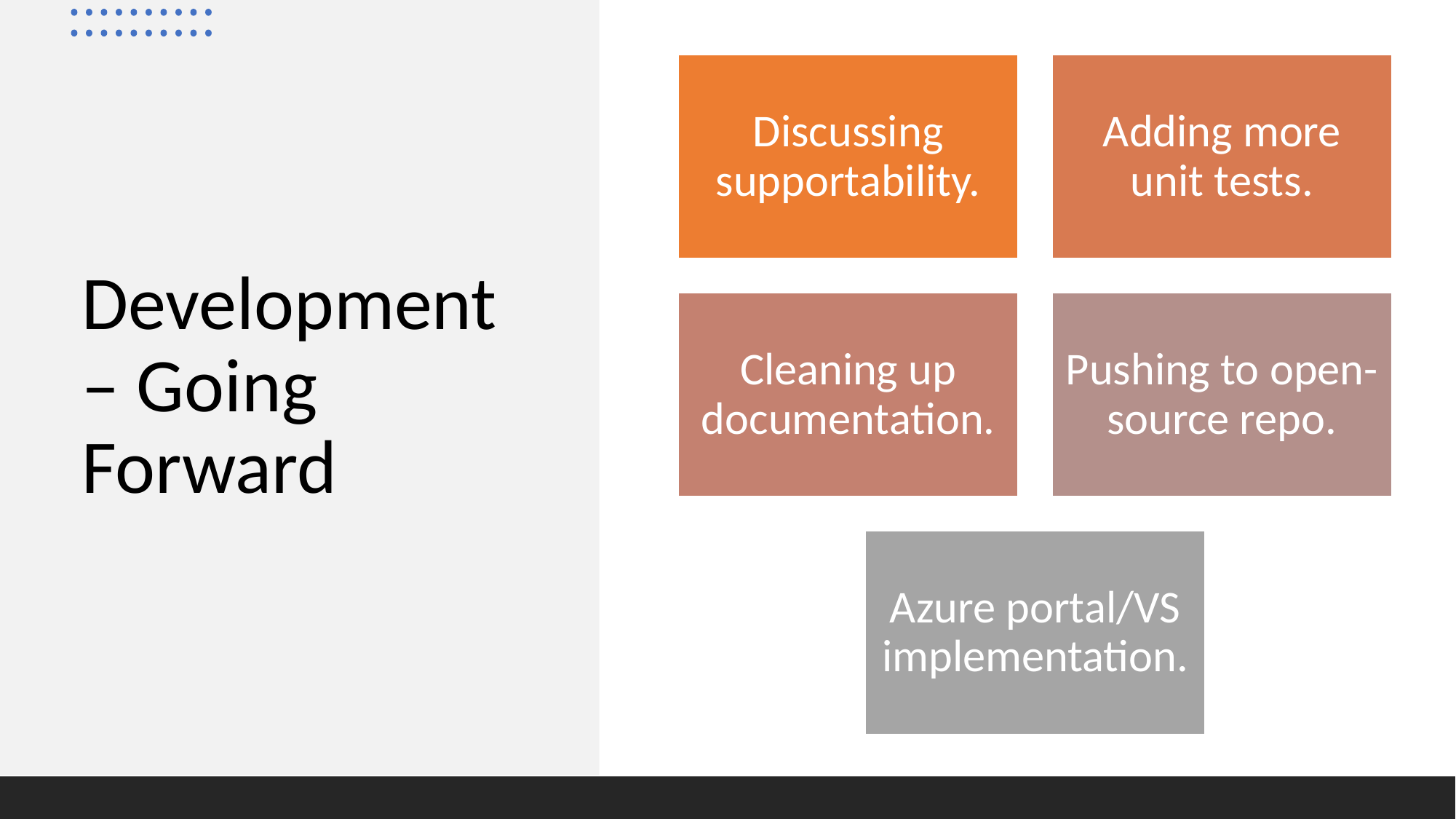

Discussing supportability.
Adding more unit tests.
Cleaning up documentation.
Pushing to open-source repo.
Azure portal/VS implementation.
# Development – Going Forward